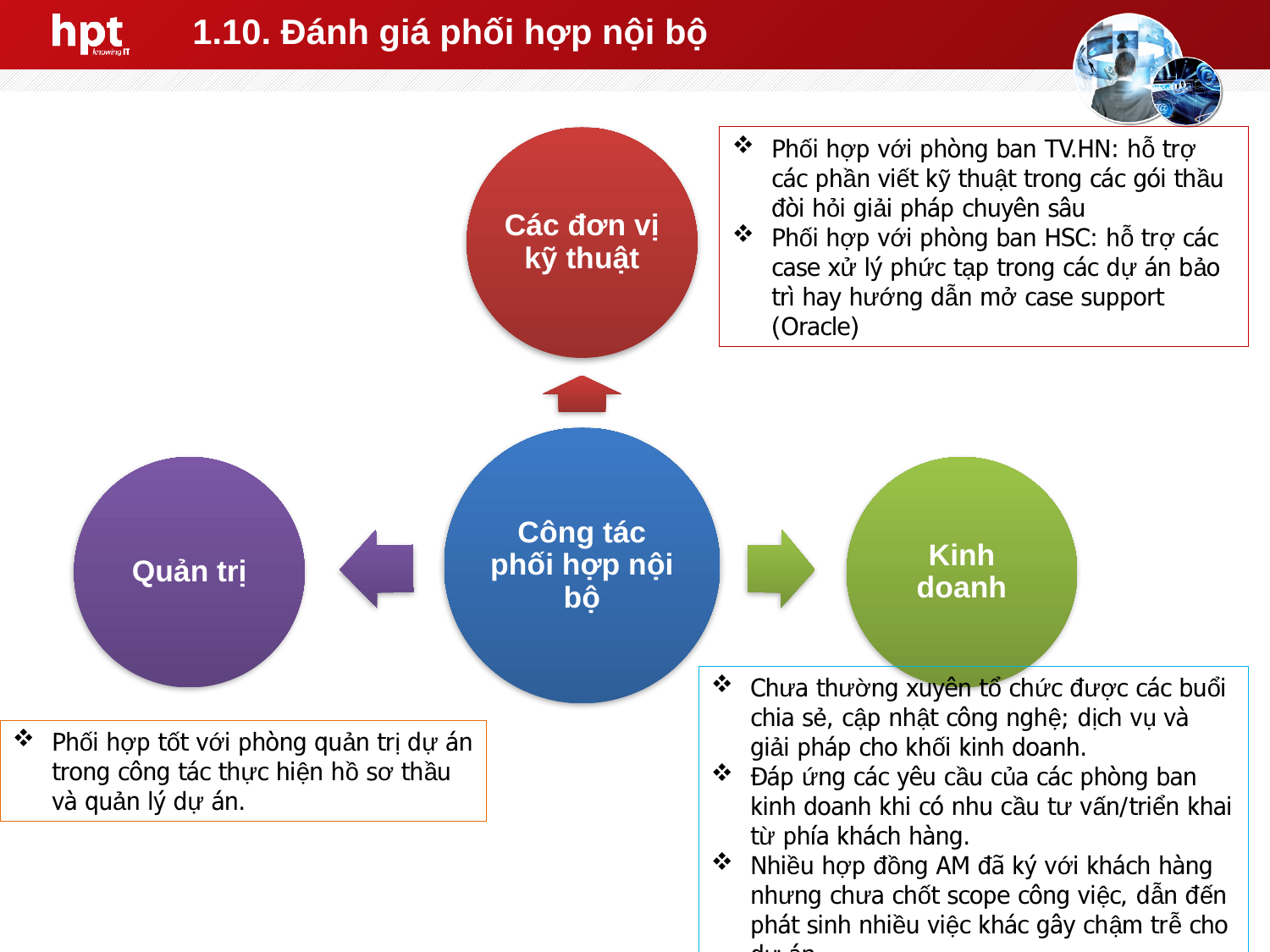

# 1.10. Đánh giá phối hợp nội bộ
Công tác phối hợp nội bộ

Các đơn vị kỹ thuật

Kinh doanh

Quản trị
Phối hợp với phòng ban TV.HN: hỗ trợ các phần viết kỹ thuật trong các gói thầu đòi hỏi giải pháp chuyên sâu
Phối hợp với phòng ban HSC: hỗ trợ các case xử lý phức tạp trong các dự án bảo trì hay hướng dẫn mở case support (Oracle)
Chưa thường xuyên tổ chức được các buổi chia sẻ, cập nhật công nghệ; dịch vụ và giải pháp cho khối kinh doanh.
Đáp ứng các yêu cầu của các phòng ban kinh doanh khi có nhu cầu tư vấn/triển khai từ phía khách hàng.
Nhiều hợp đồng AM đã ký với khách hàng nhưng chưa chốt scope công việc, dẫn đến phát sinh nhiều việc khác gây chậm trễ cho dự án.
Phối hợp tốt với phòng quản trị dự án trong công tác thực hiện hồ sơ thầu và quản lý dự án.